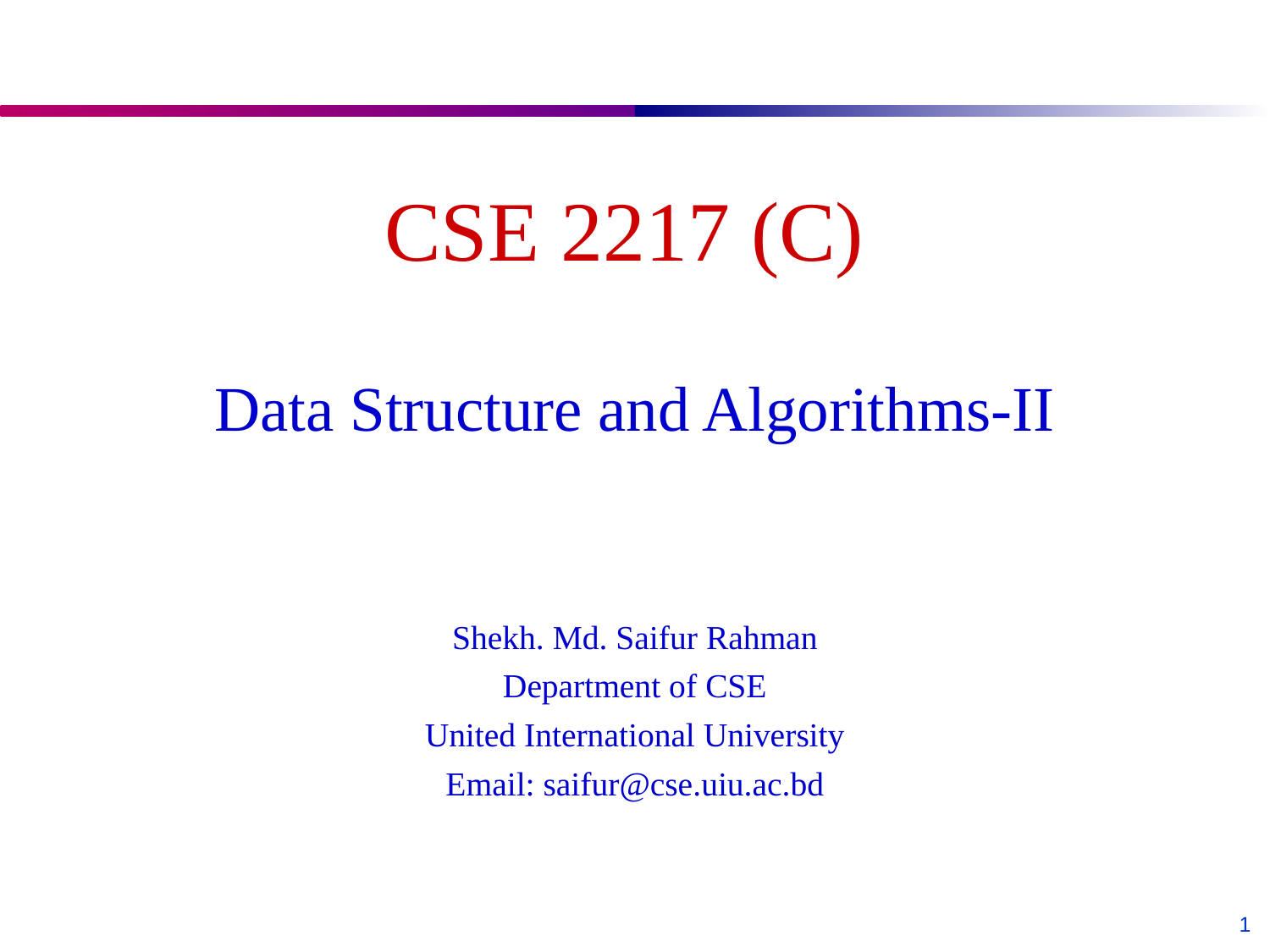

# CSE 2217 (C)
Data Structure and Algorithms-II

Shekh. Md. Saifur Rahman
Department of CSE
United International University
Email: saifur@cse.uiu.ac.bd